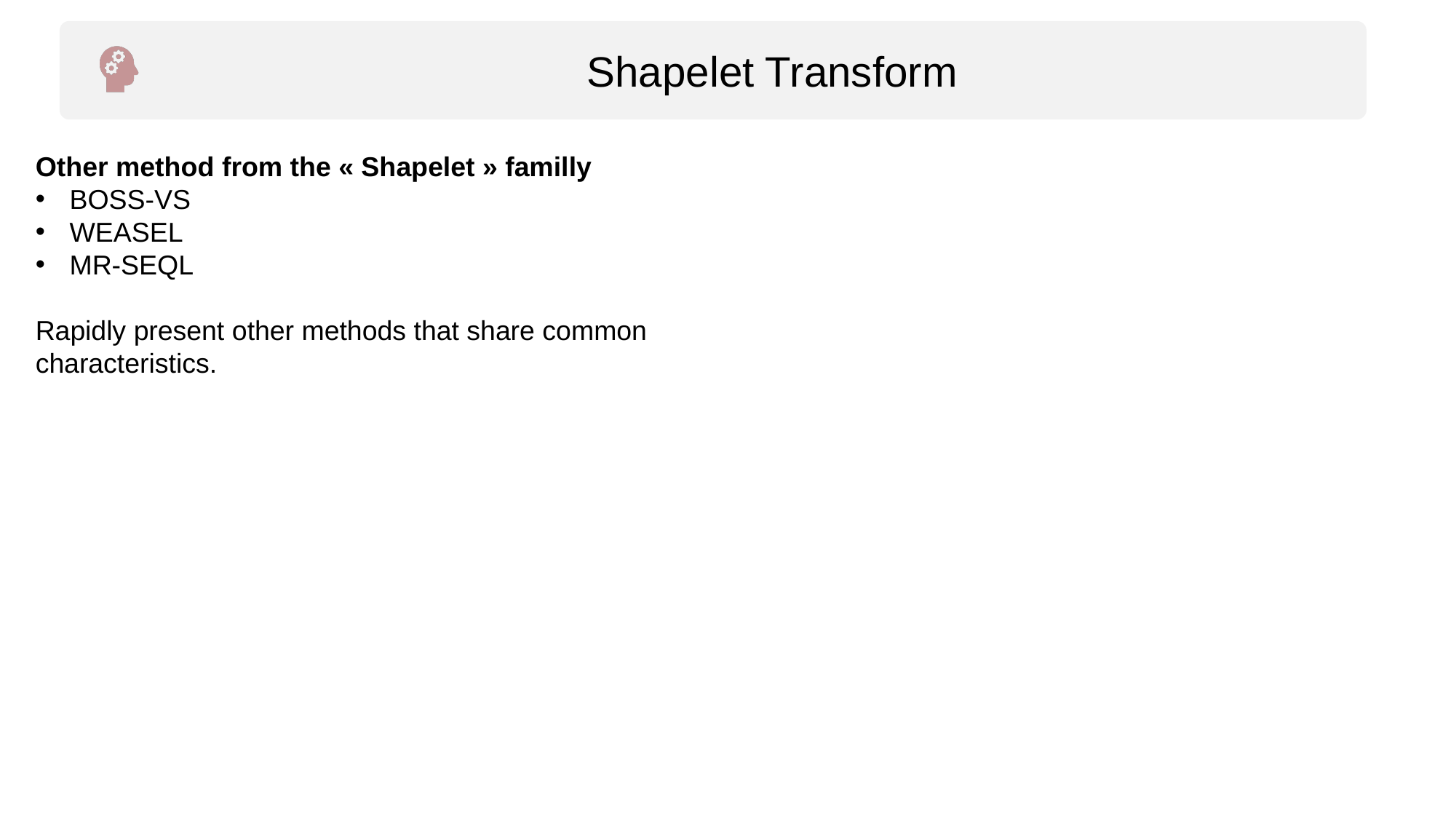

Shapelet Transform

Other method from the « Shapelet » familly
BOSS-VS
WEASEL
MR-SEQL

Rapidly present other methods that share common characteristics.